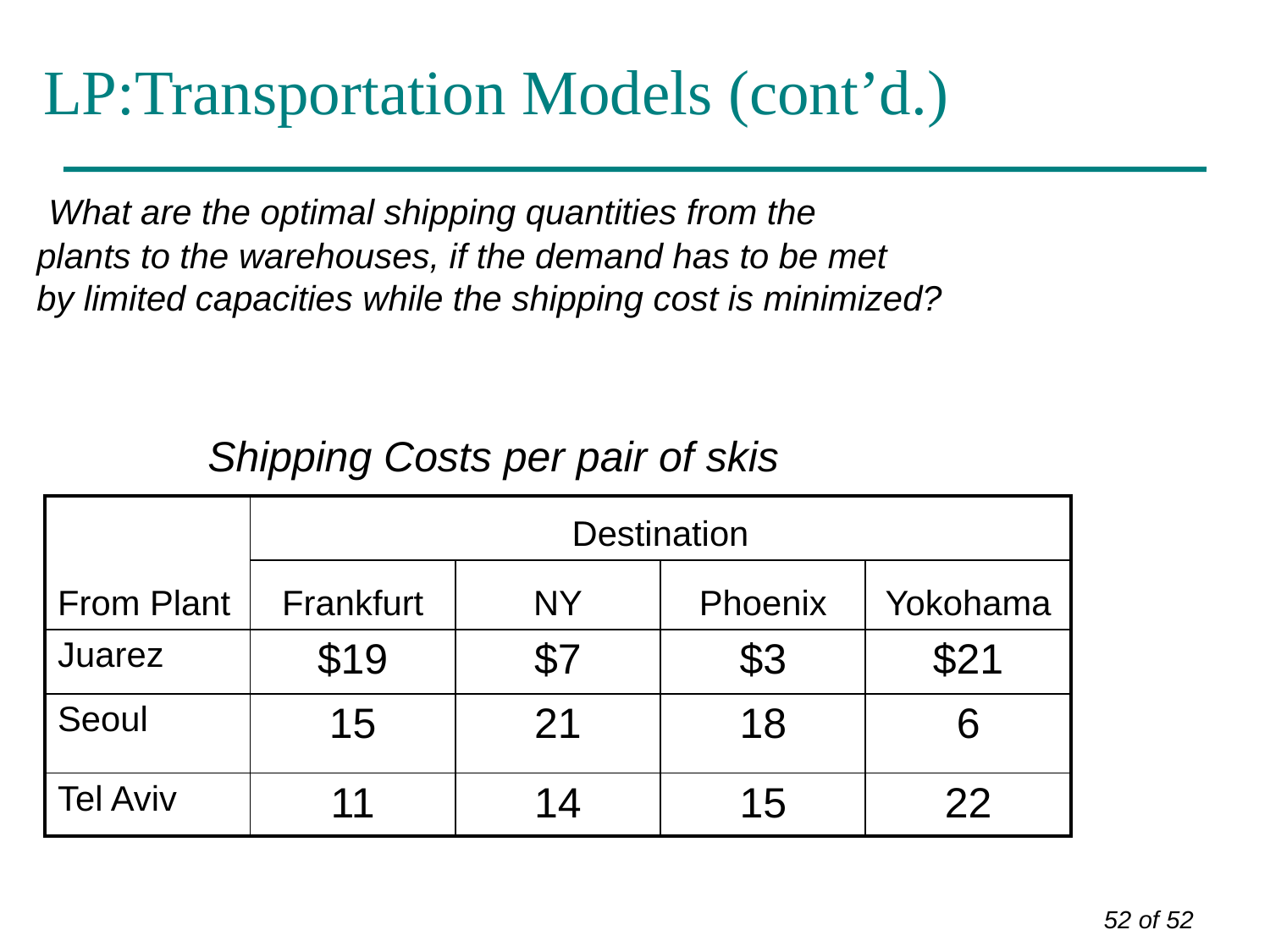

# LP:Transportation Models (cont’d.)
 What are the optimal shipping quantities from the
plants to the warehouses, if the demand has to be met
by limited capacities while the shipping cost is minimized?
Shipping Costs per pair of skis
| From Plant | Destination |  |  |  |
| --- | --- | --- | --- | --- |
|  | Frankfurt | NY | Phoenix | Yokohama |
| Juarez | $19 | $7 | $3 | $21 |
| Seoul | 15 | 21 | 18 | 6 |
| Tel Aviv | 11 | 14 | 15 | 22 |
52 of 52